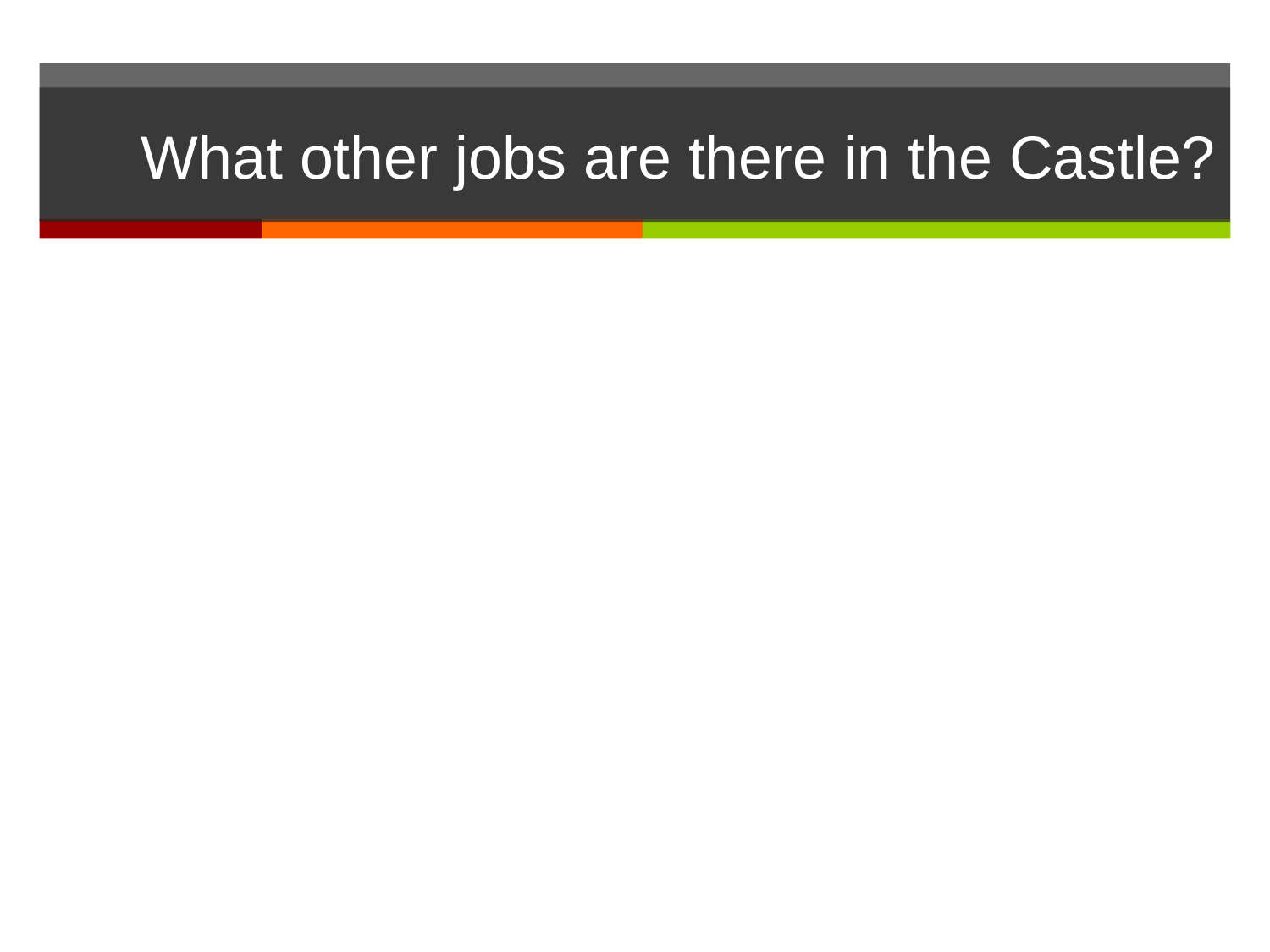

# What other jobs are there in the Castle?